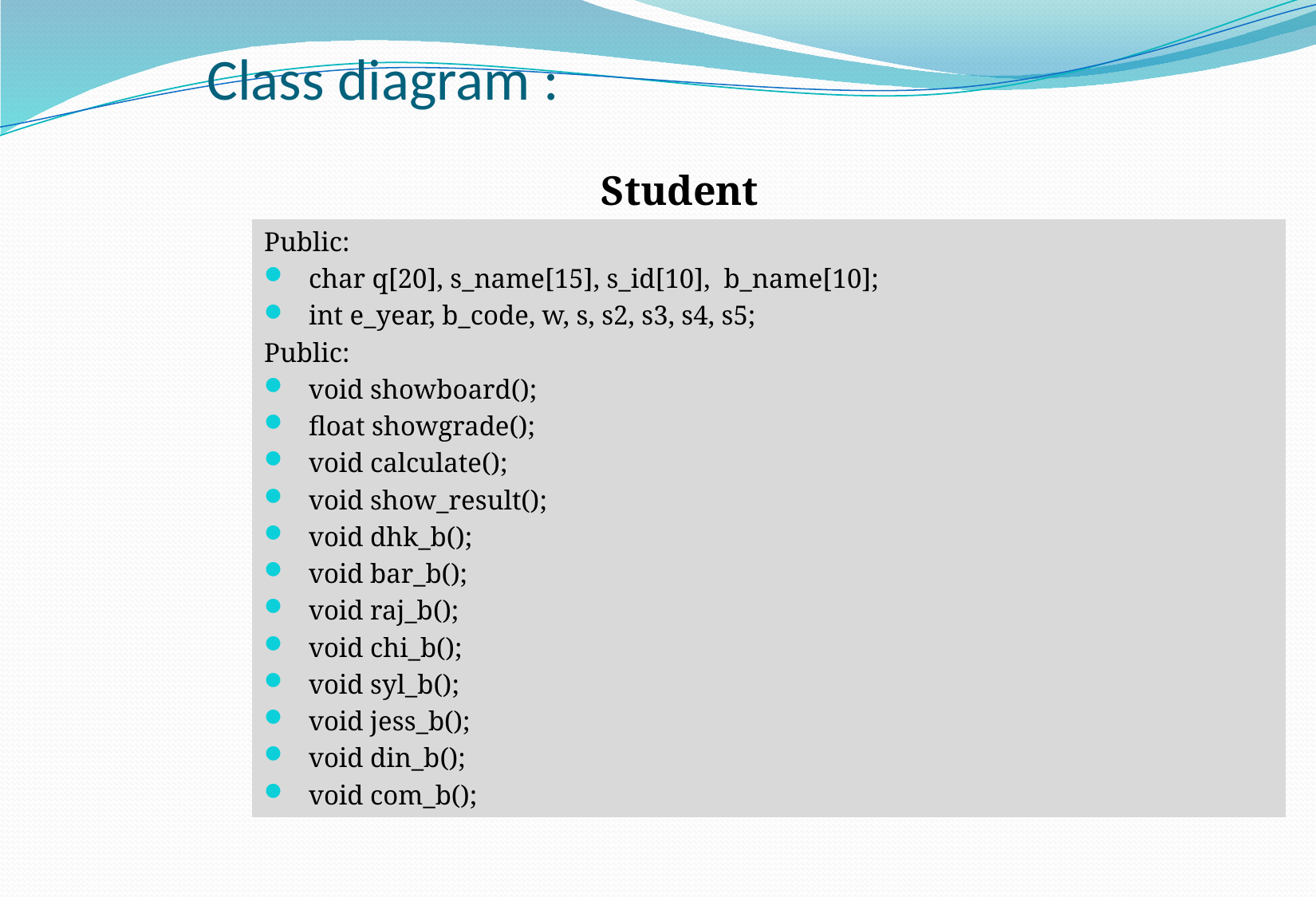

# Class diagram :
Student
Public:
  char q[20], s_name[15], s_id[10],  b_name[10];
  int e_year, b_code, w, s, s2, s3, s4, s5;
Public:
  void showboard();
  float showgrade();
  void calculate();
  void show_result();
  void dhk_b();
  void bar_b();
  void raj_b();
  void chi_b();
  void syl_b();
  void jess_b();
  void din_b();
  void com_b();